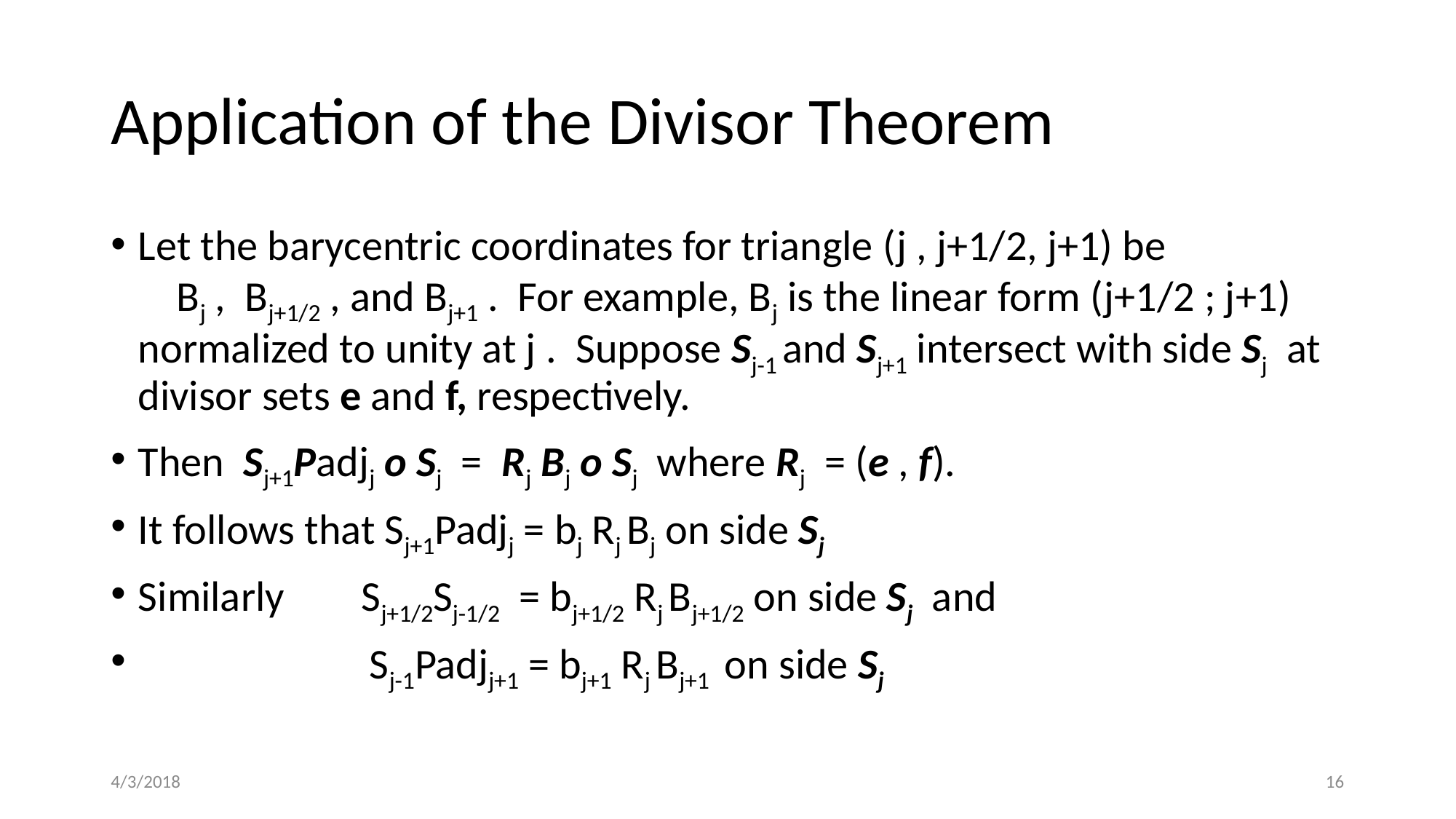

# Application of the Divisor Theorem
Let the barycentric coordinates for triangle (j , j+1/2, j+1) be                       Bj ,  Bj+1/2 , and Bj+1 .  For example, Bj is the linear form (j+1/2 ; j+1) normalized to unity at j .  Suppose Sj-1 and Sj+1 intersect with side Sj  at divisor sets e and f, respectively.
Then  Sj+1Padjj o Sj  =  Rj Bj o Sj  where Rj  = (e , f).
It follows that Sj+1Padjj = bj Rj Bj on side Sj
Similarly        Sj+1/2Sj-1/2  = bj+1/2 Rj Bj+1/2 on side Sj  and
                        Sj-1Padjj+1 = bj+1 Rj Bj+1  on side Sj

4/3/2018
16